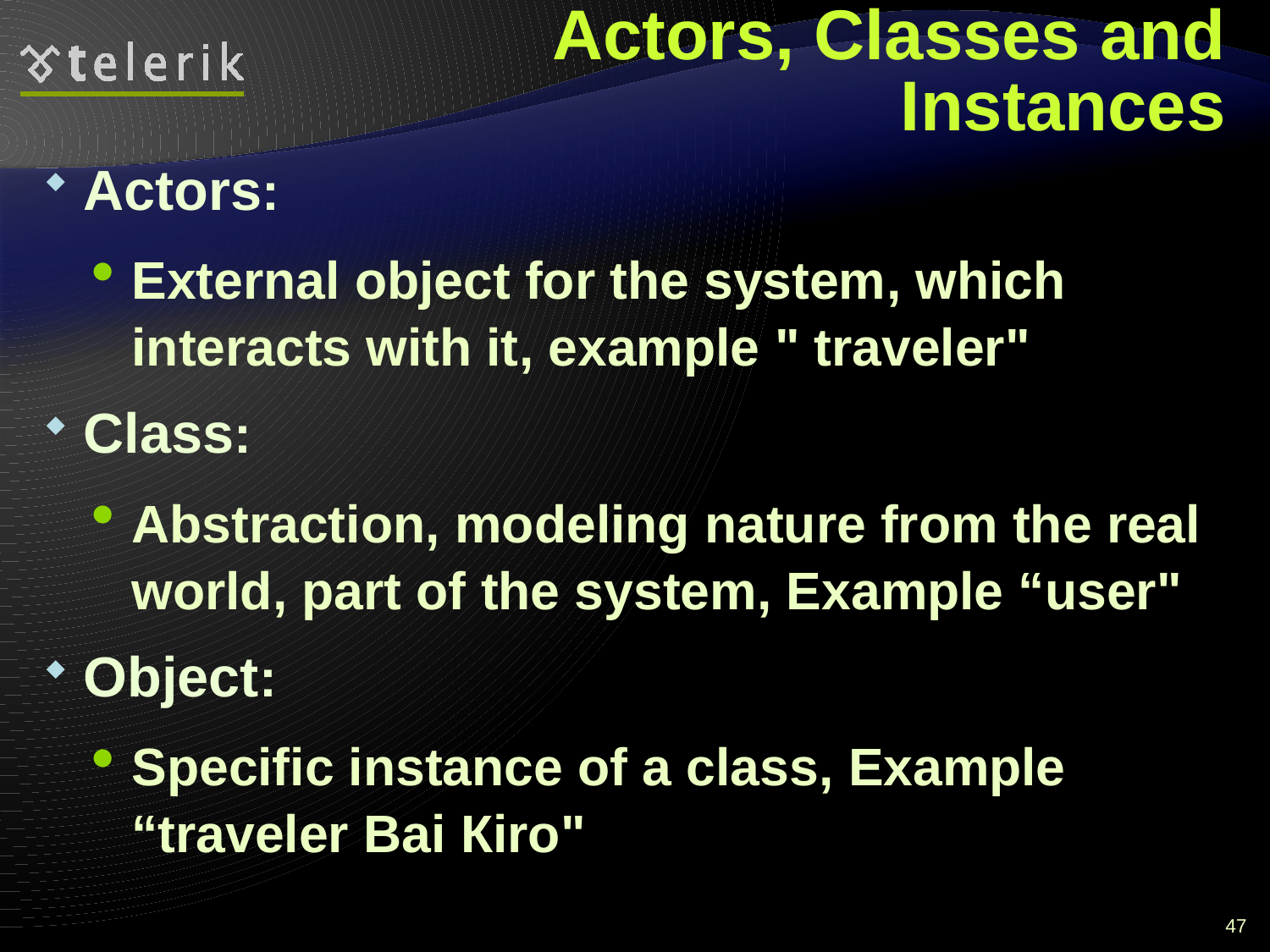

# Actors, Classes and Instances
Actors:
External object for the system, which interacts with it, example " traveler"
Class:
Abstraction, modeling nature from the real world, part of the system, Example “user"
Object:
Specific instance of a class, Example “traveler Bai Кirо"
47